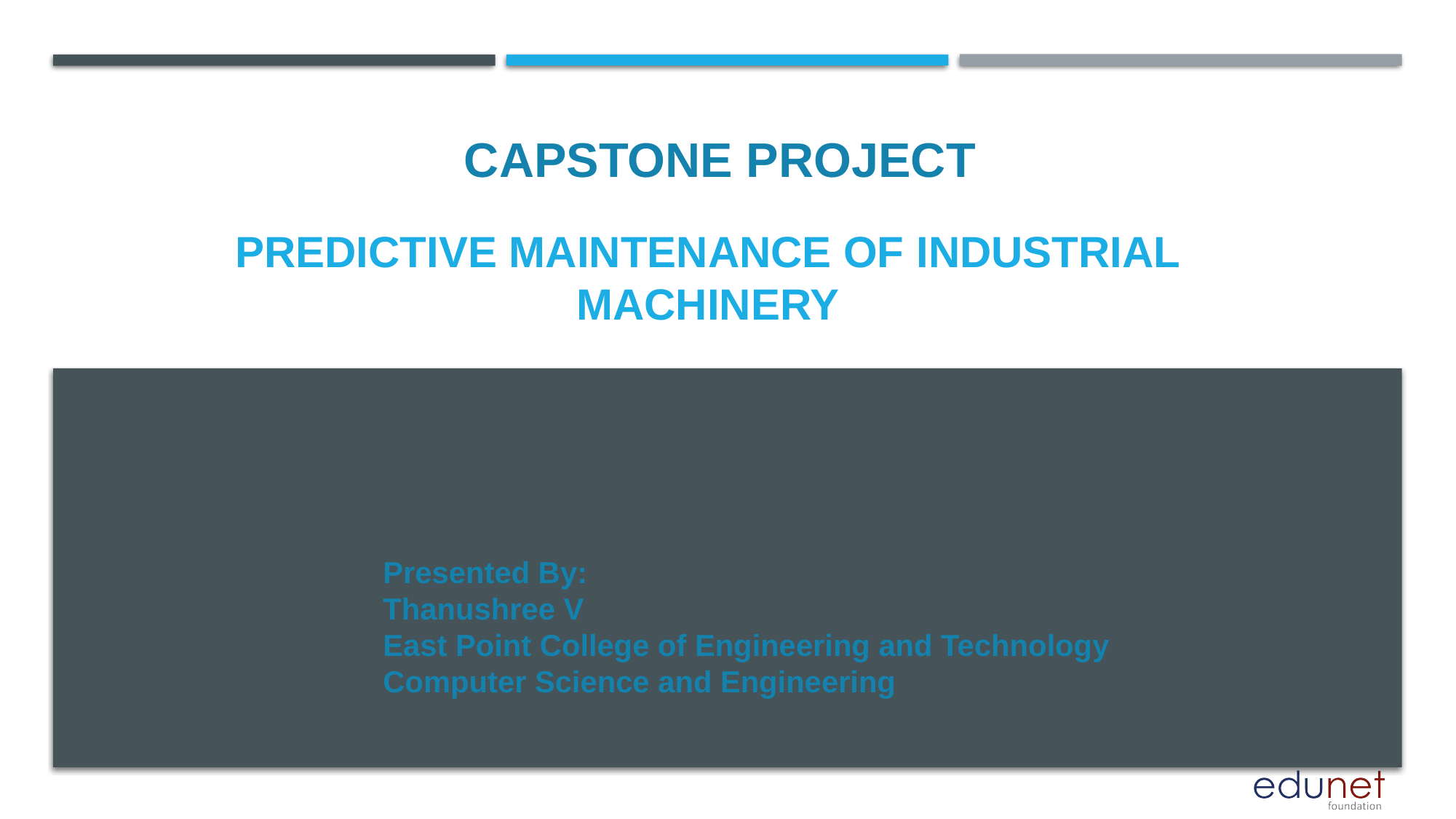

CAPSTONE PROJECT
# Predictive Maintenance of Industrial Machinery
Presented By:
Thanushree V
East Point College of Engineering and Technology
Computer Science and Engineering